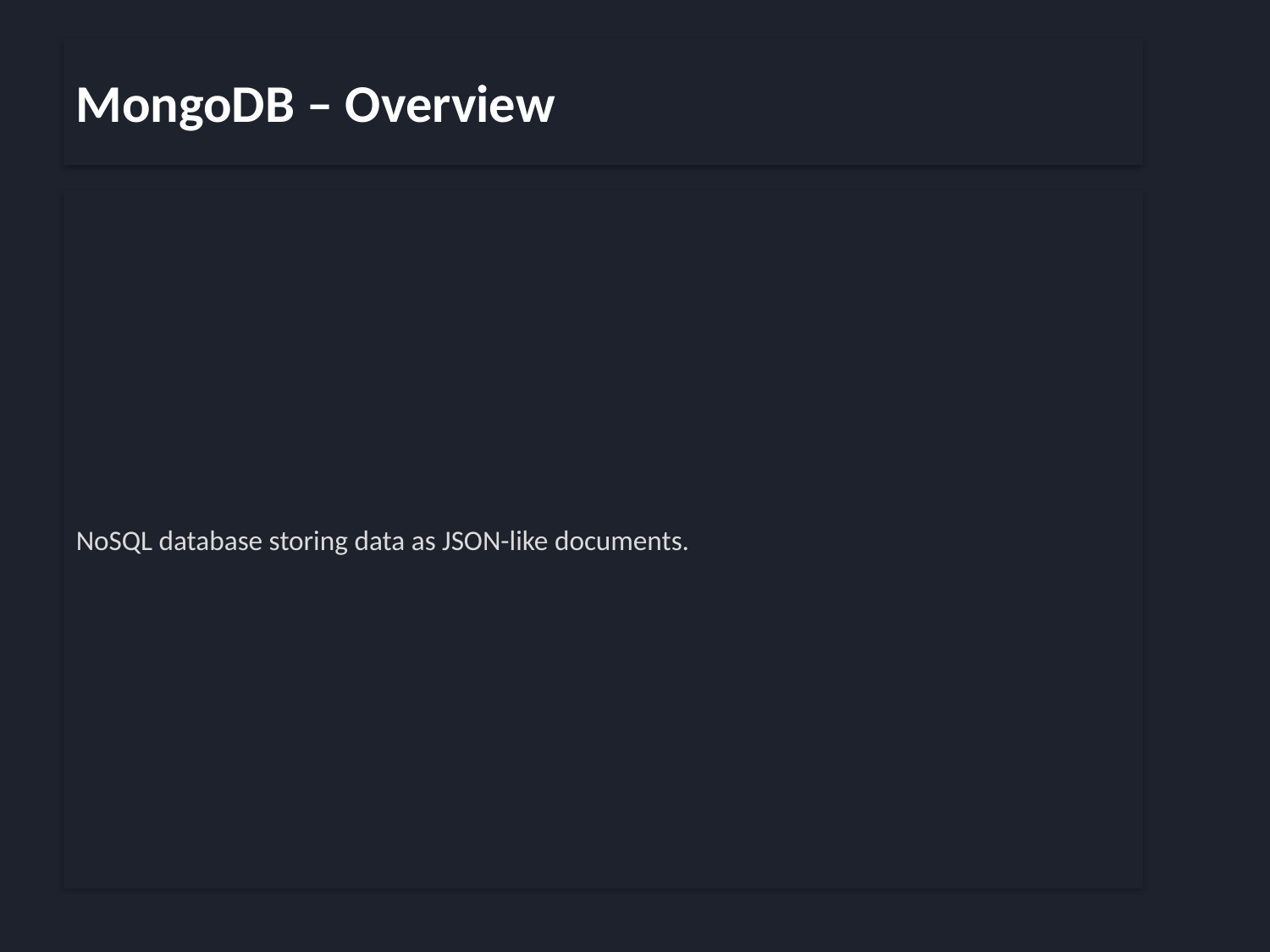

MongoDB – Overview
NoSQL database storing data as JSON-like documents.